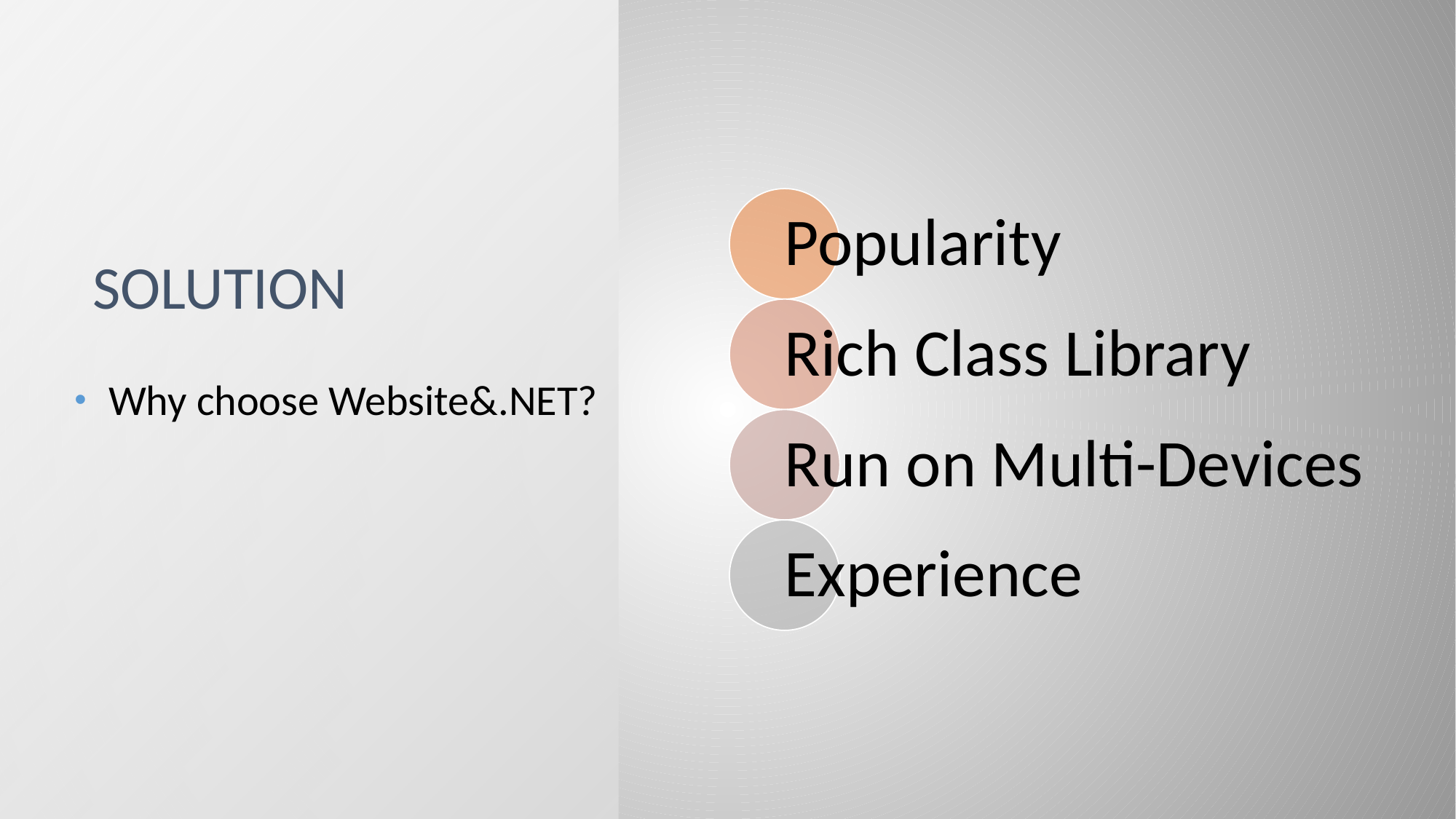

# Solution
Popularity
Rich Class Library
Run on Multi-Devices
Experience
Why choose Website&.NET?